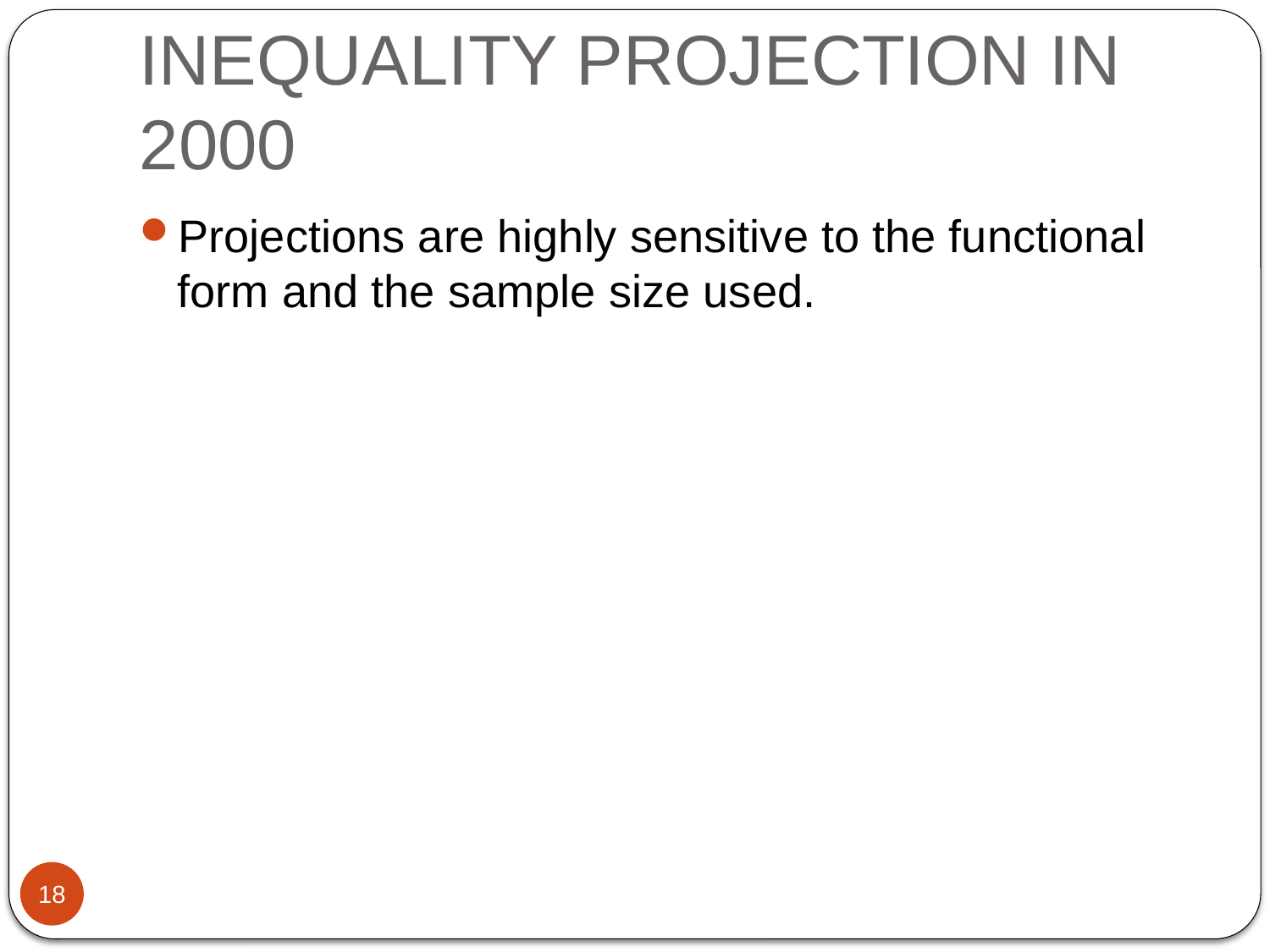

# INEQUALITY PROJECTION IN 2000
Projections are highly sensitive to the functional form and the sample size used.
18